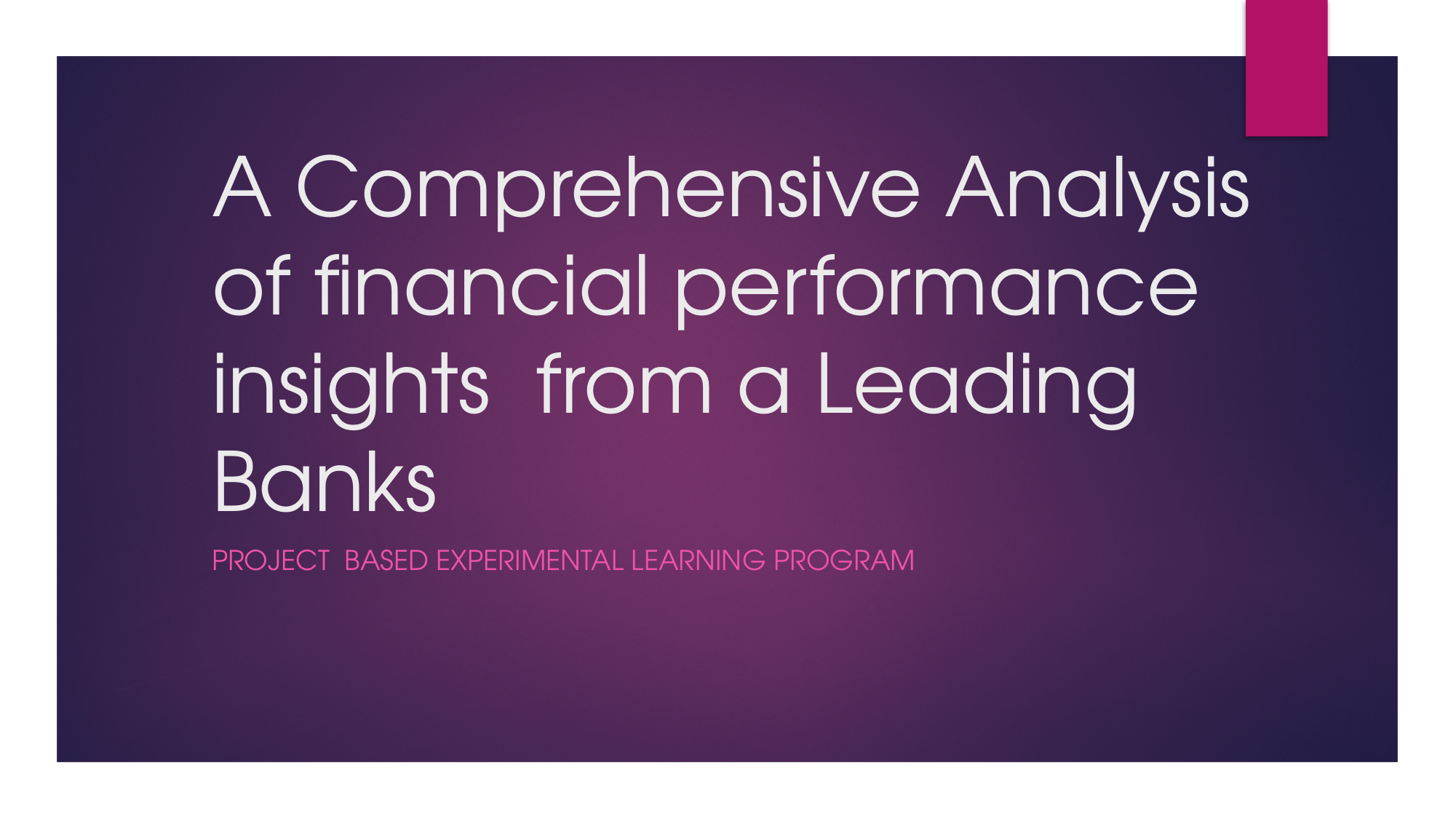

# A Comprehensive Analysis of financial performance insights  from a Leading Banks
Project  Based experimental Learning program